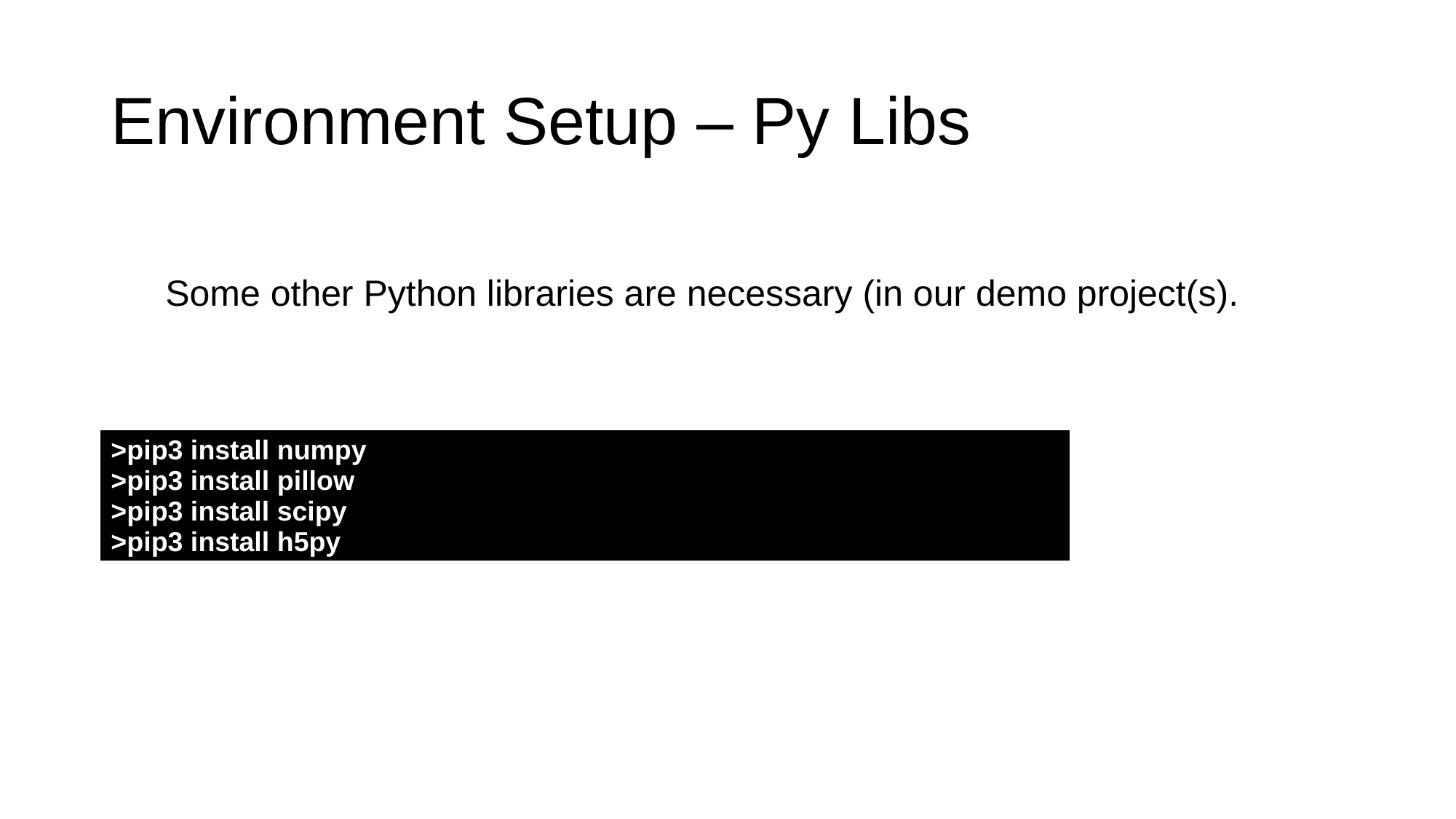

# Environment Setup – Py Libs

Some other Python libraries are necessary (in our demo project(s).

| >pip3 install numpy >pip3 install pillow >pip3 install scipy >pip3 install h5py |
| --- |